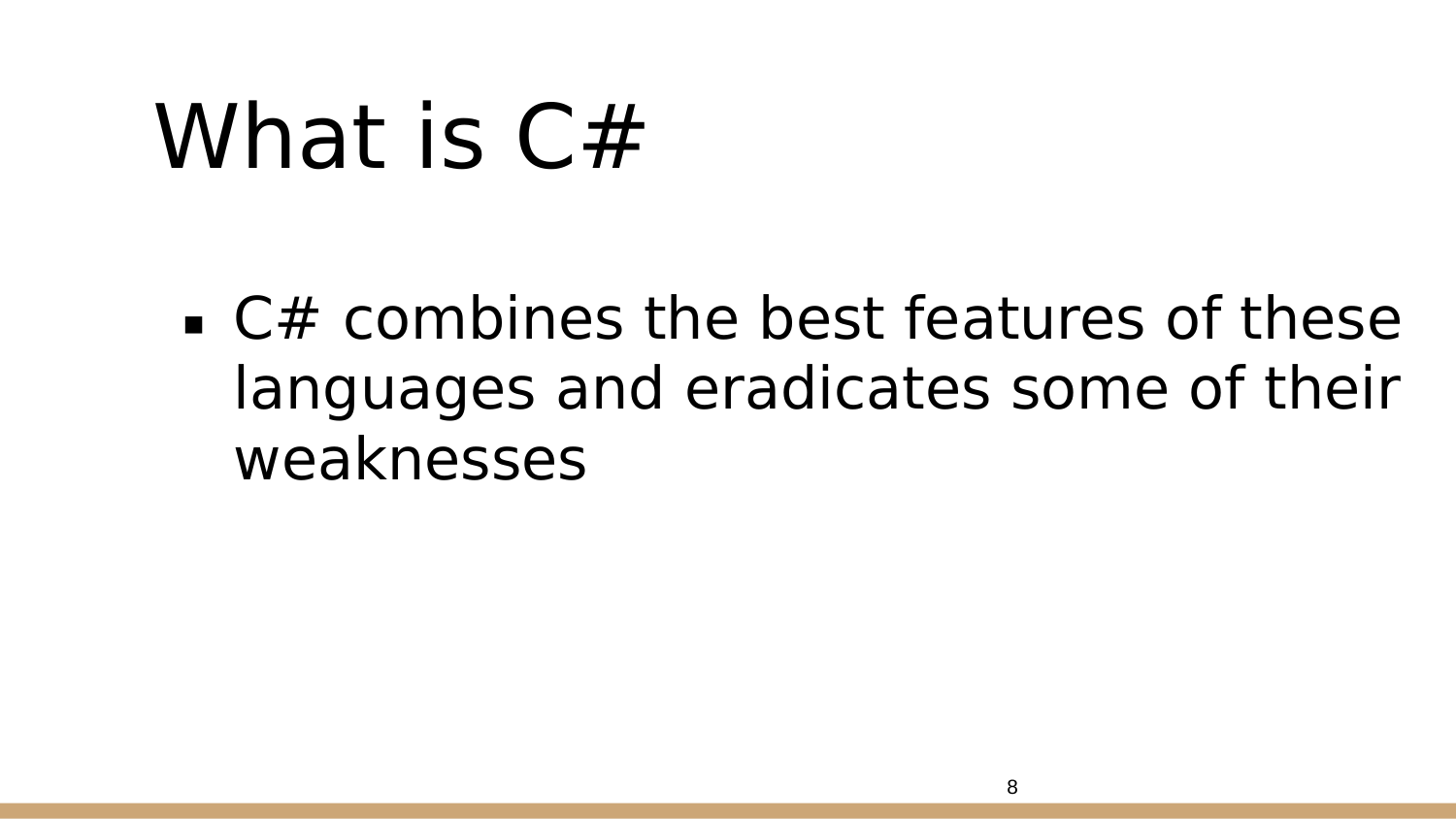

# What is C#
C# combines the best features of these languages and eradicates some of their weaknesses

8